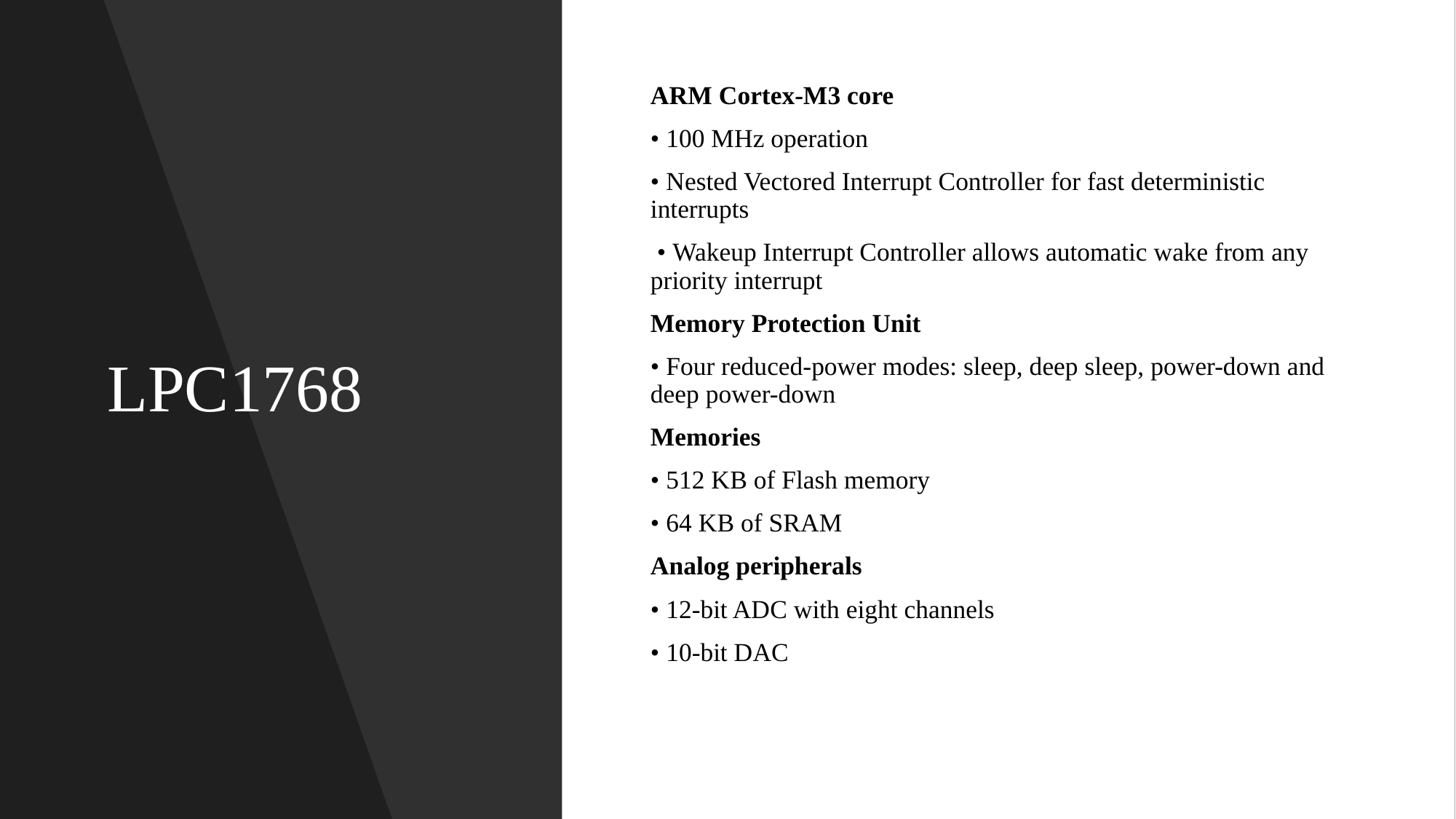

# LPC1768
ARM Cortex-M3 core
• 100 MHz operation
• Nested Vectored Interrupt Controller for fast deterministic interrupts
 • Wakeup Interrupt Controller allows automatic wake from any priority interrupt
Memory Protection Unit
• Four reduced-power modes: sleep, deep sleep, power-down and deep power-down
Memories
• 512 KB of Flash memory
• 64 KB of SRAM
Analog peripherals
• 12-bit ADC with eight channels
• 10-bit DAC